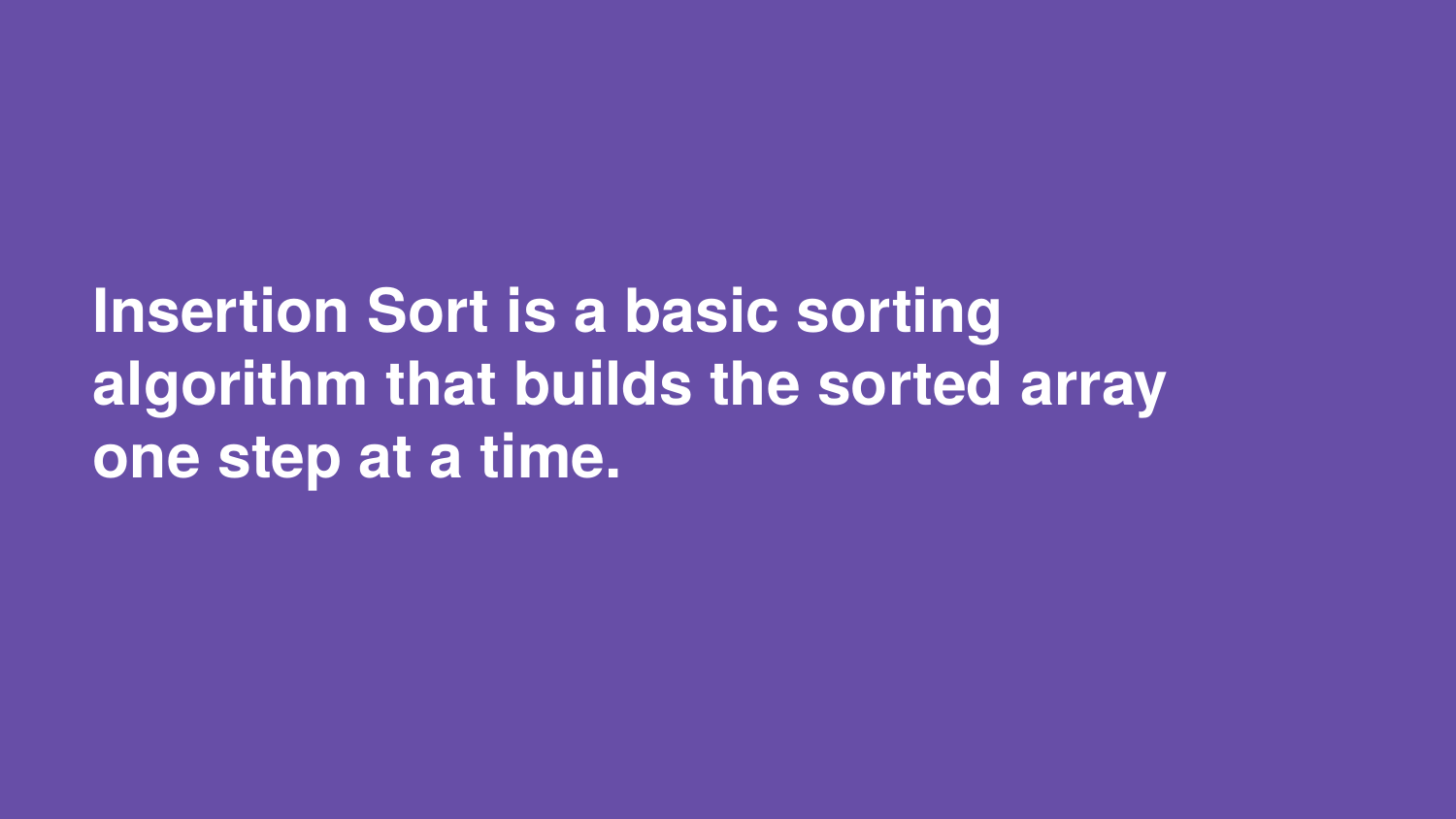

Insertion Sort is a basic sorting algorithm that builds the sorted array one step at a time.